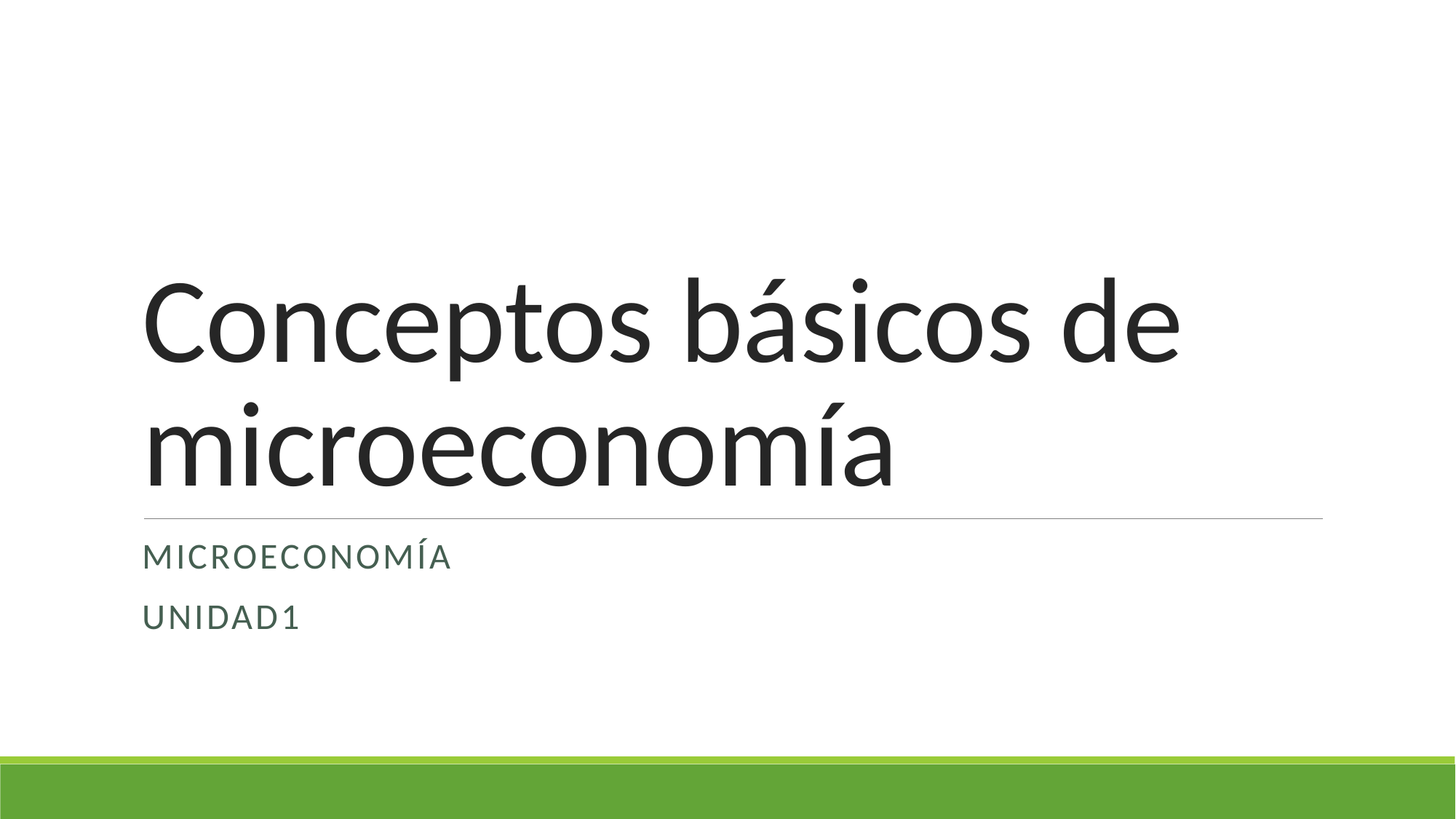

# Conceptos básicos de microeconomía
Microeconomía
unidad1